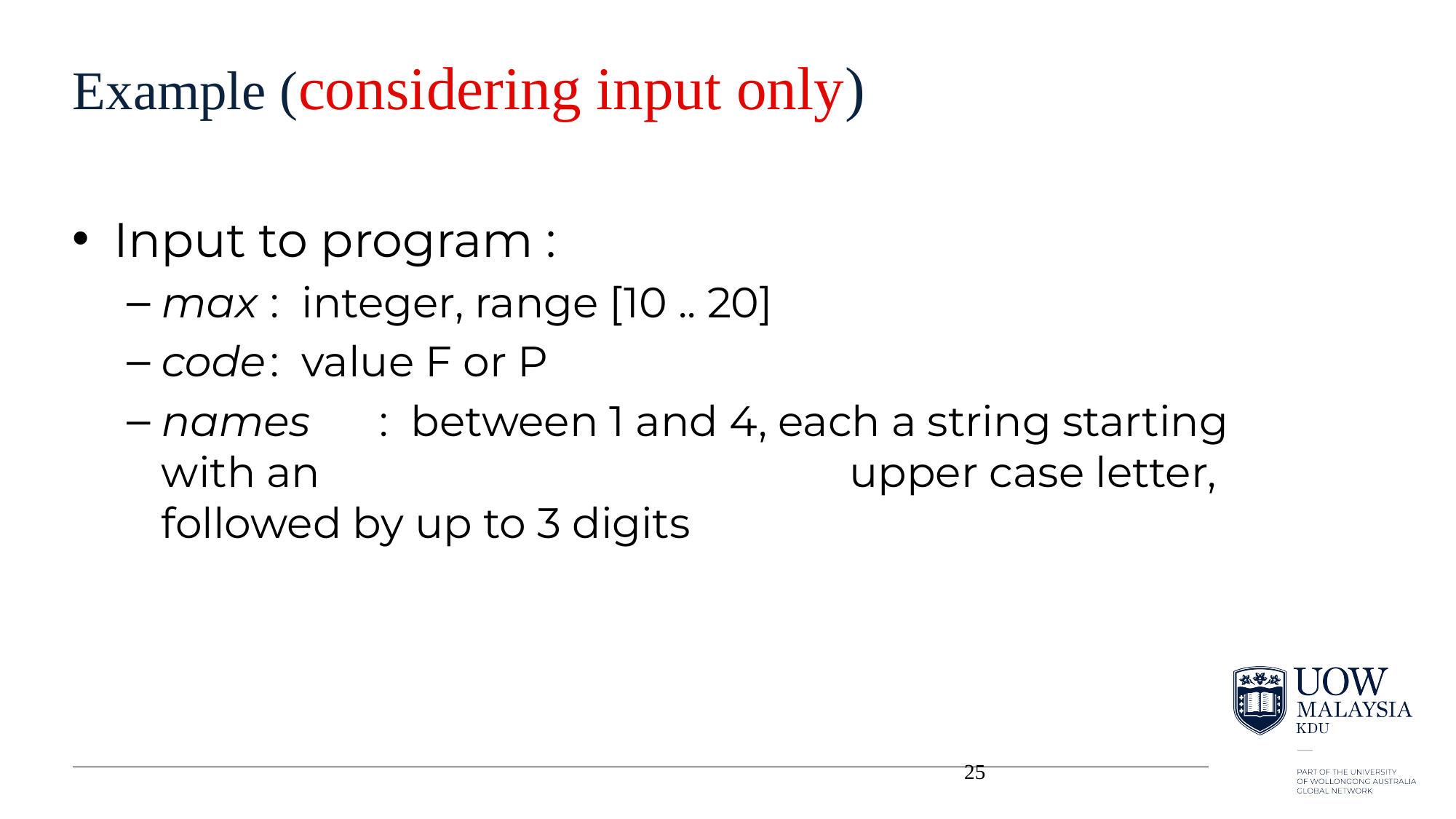

# Example (considering input only)
Input to program :
max 	:  integer, range [10 .. 20]
code	:  value F or P
names	:  between 1 and 4, each a string starting with an 			 		   upper case letter, followed by up to 3 digits
25